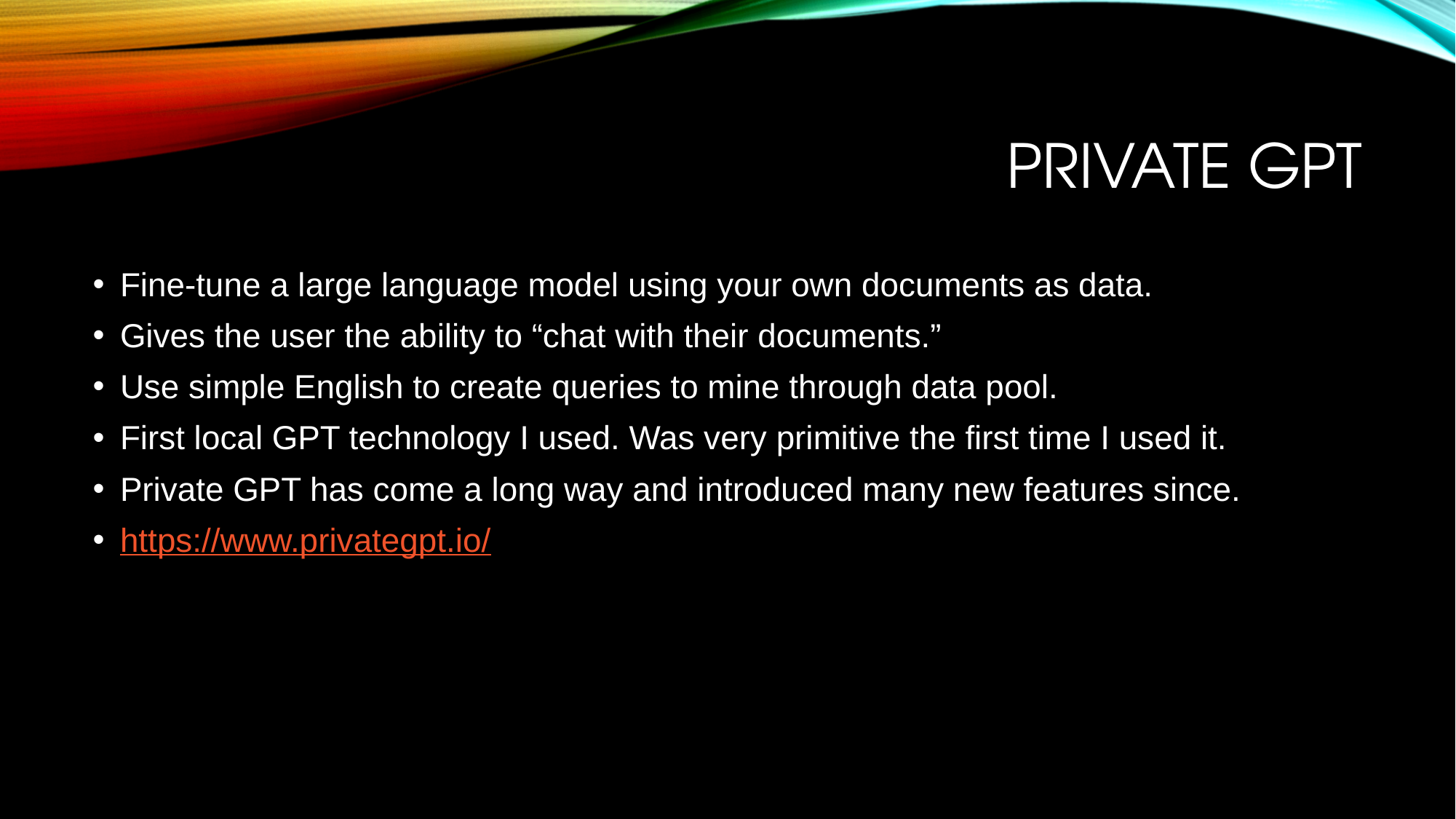

# Private GPT
Fine-tune a large language model using your own documents as data.
Gives the user the ability to “chat with their documents.”
Use simple English to create queries to mine through data pool.
First local GPT technology I used. Was very primitive the first time I used it.
Private GPT has come a long way and introduced many new features since.
https://www.privategpt.io/